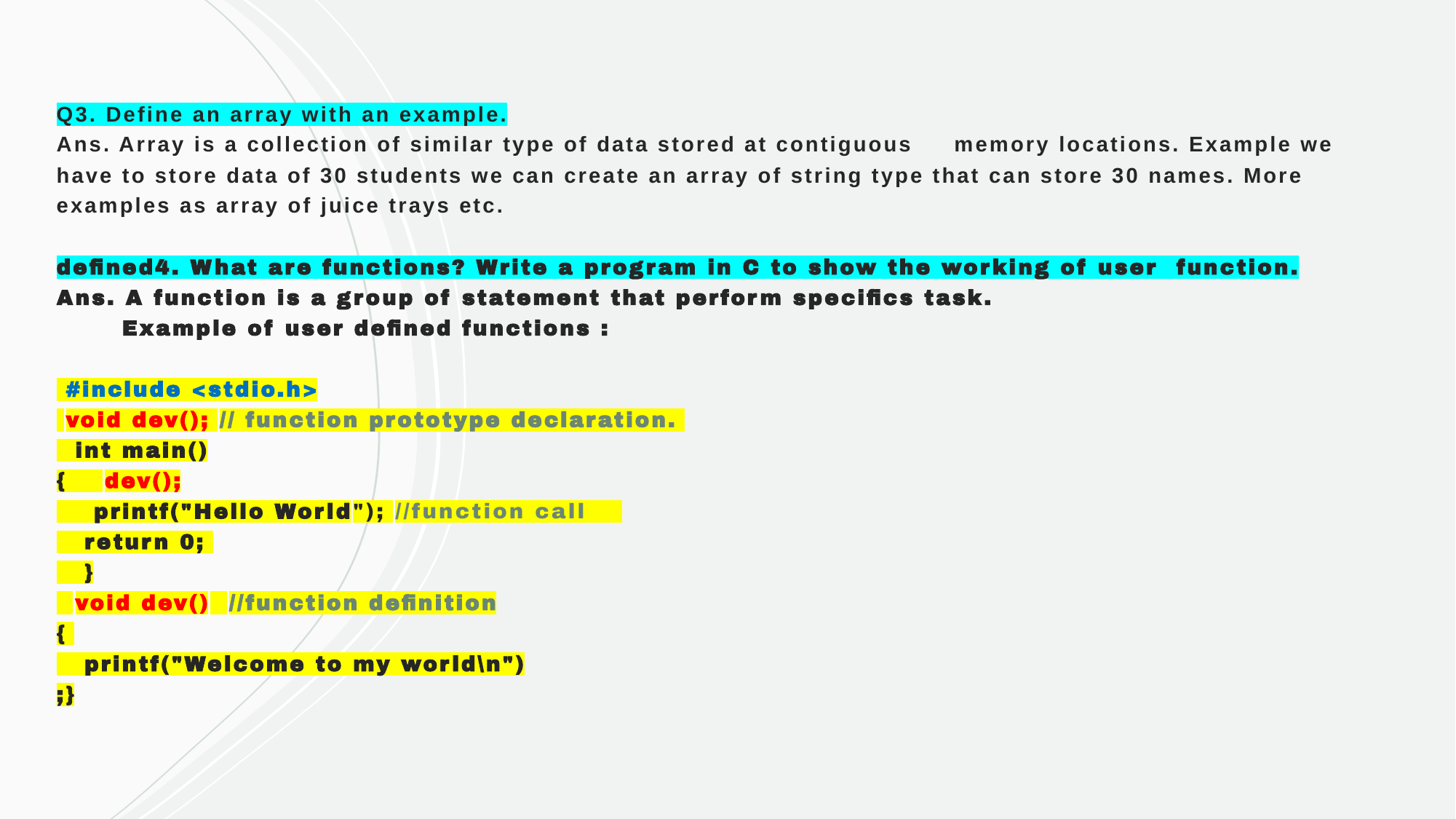

# Q3. Define an array with an example. Ans. Array is a collection of similar type of data stored at contiguous     memory locations. Example we have to store data of 30 students we can create an array of string type that can store 30 names. More examples as array of juice trays etc. defined4. What are functions? Write a program in C to show the working of user  function. Ans. A function is a group of statement that perform specifics task. Example of user defined functions : #include <stdio.h> void dev(); // function prototype declaration. int main() {    dev(); printf("Hello World"); //function call return 0; } void dev()  //function definition { printf("Welcome to my world\n") ;}